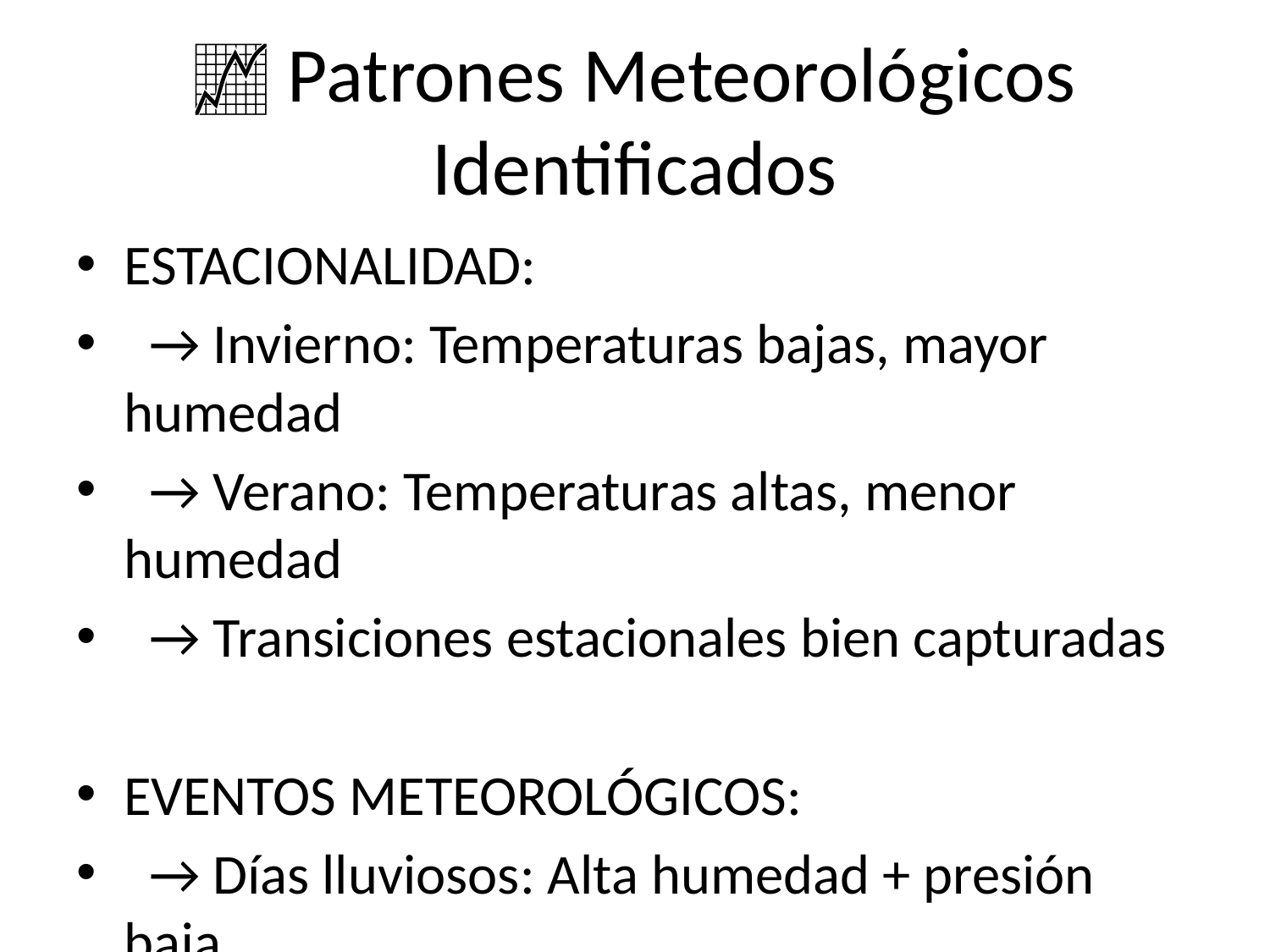

# 📈 Patrones Meteorológicos Identificados
ESTACIONALIDAD:
  → Invierno: Temperaturas bajas, mayor humedad
  → Verano: Temperaturas altas, menor humedad
  → Transiciones estacionales bien capturadas

EVENTOS METEOROLÓGICOS:
  → Días lluviosos: Alta humedad + presión baja
  → Días secos: Temperaturas altas + baja humedad
  → Amplitudes térmicas significativas diarias